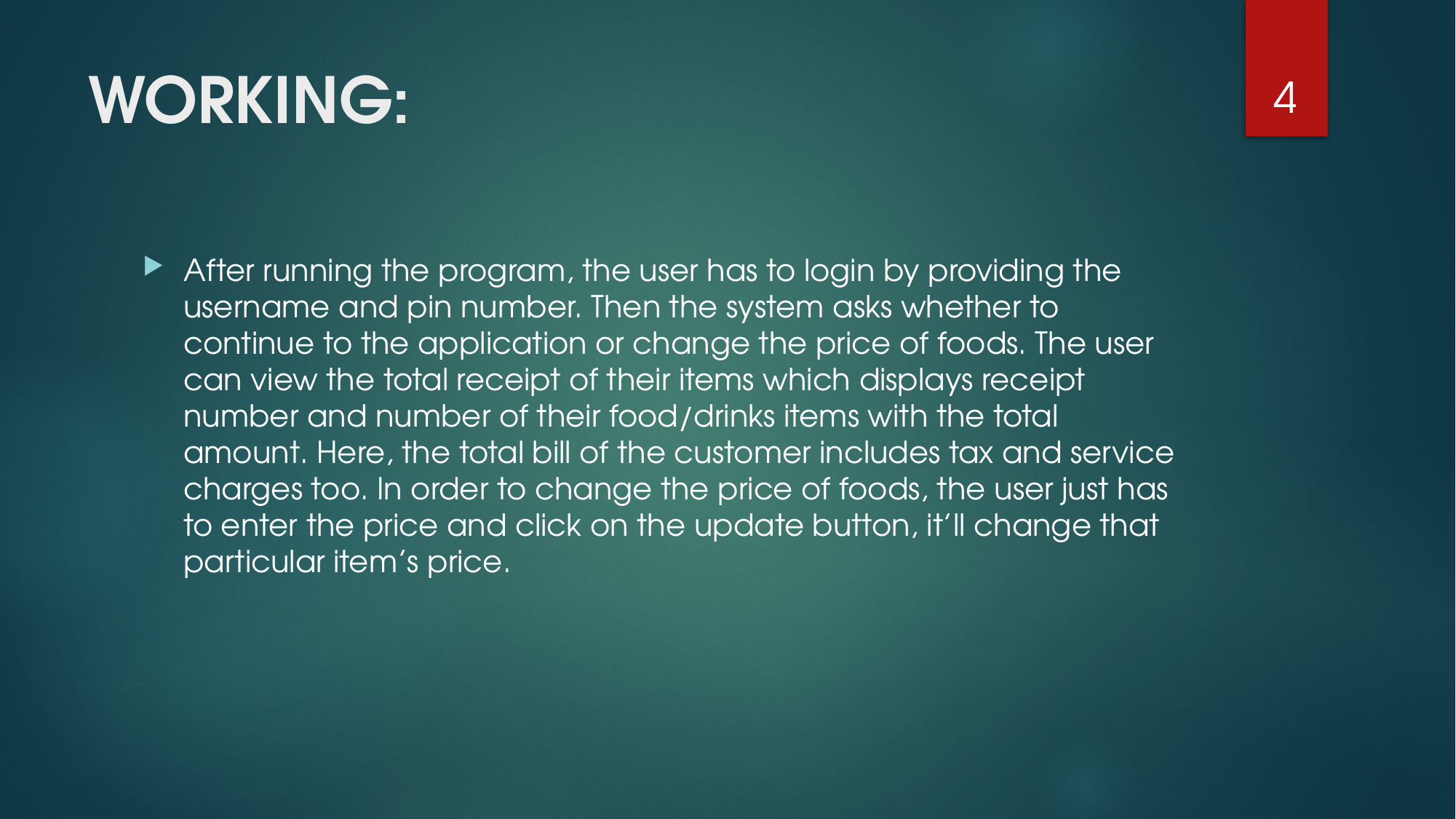

4
# WORKING:
After running the program, the user has to login by providing the username and pin number. Then the system asks whether to continue to the application or change the price of foods. The user can view the total receipt of their items which displays receipt number and number of their food/drinks items with the total amount. Here, the total bill of the customer includes tax and service charges too. In order to change the price of foods, the user just has to enter the price and click on the update button, it’ll change that particular item’s price.